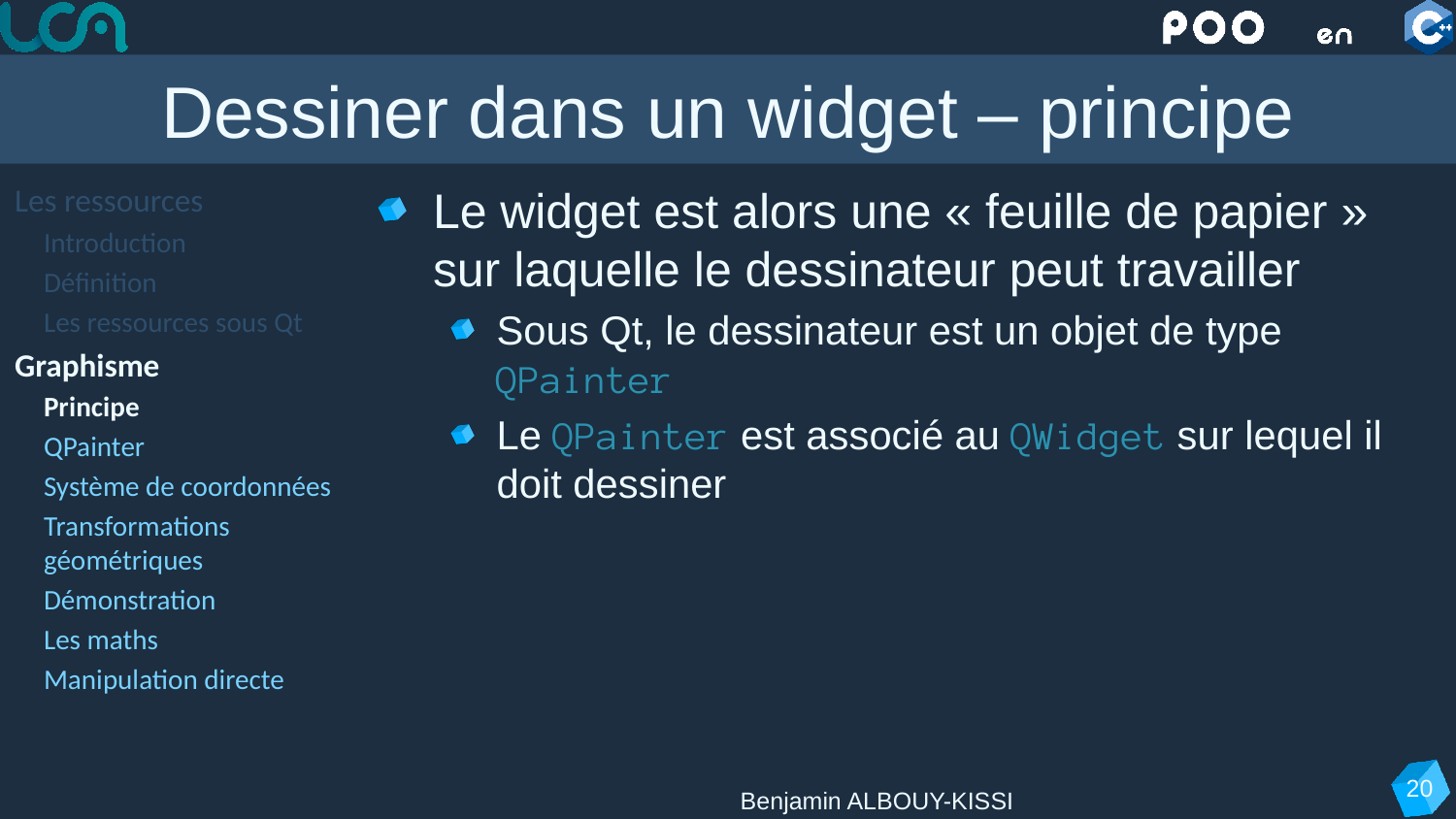

# Dessiner dans un widget – principe
Les ressources
Introduction
Définition
Les ressources sous Qt
Graphisme
Principe
QPainter
Système de coordonnées
Transformations géométriques
Démonstration
Les maths
Manipulation directe
Le widget est alors une « feuille de papier » sur laquelle le dessinateur peut travailler
Sous Qt, le dessinateur est un objet de type QPainter
Le QPainter est associé au QWidget sur lequel il doit dessiner
20
Benjamin ALBOUY-KISSI